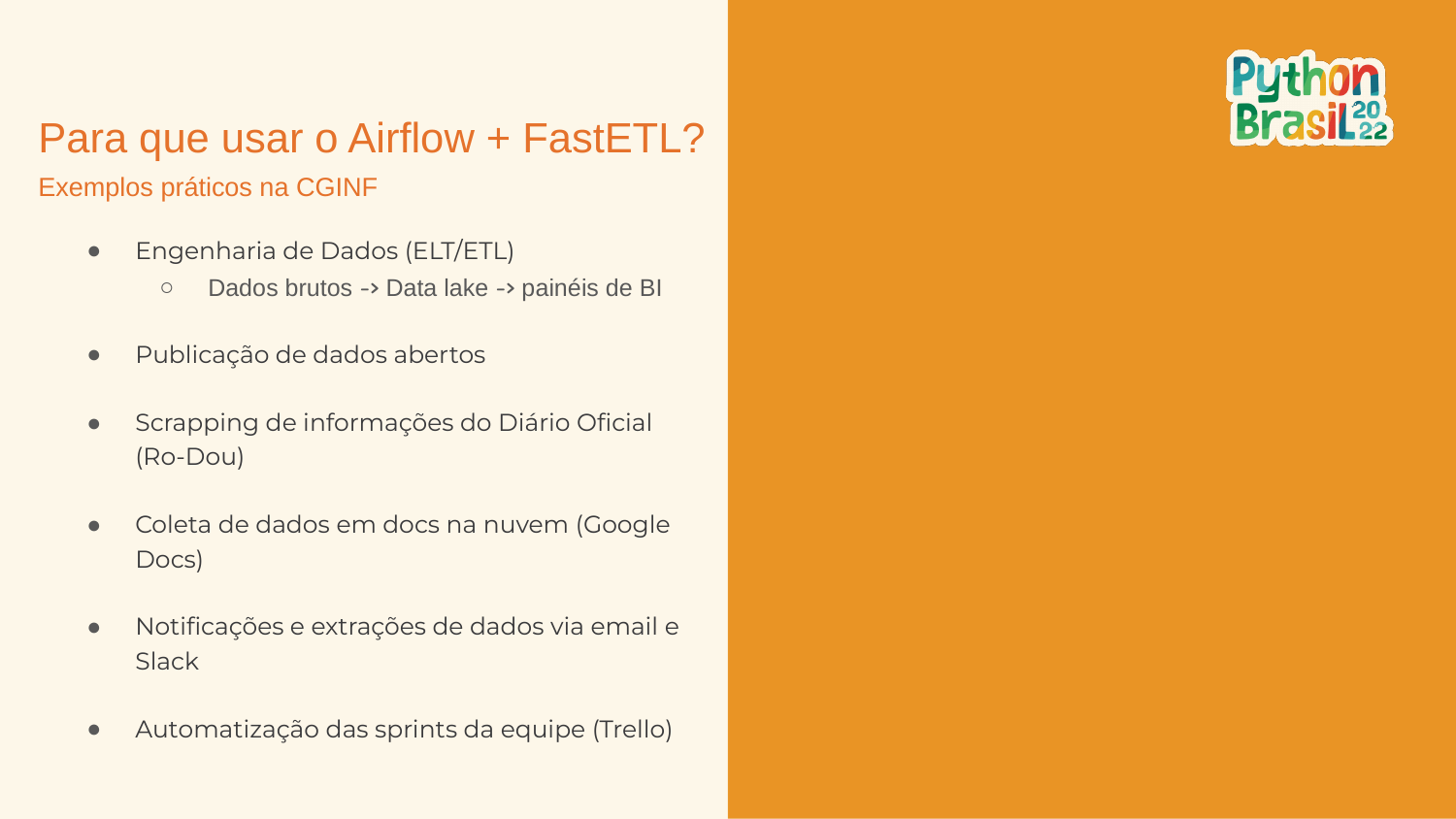

# Para que usar o Airflow + FastETL?
Exemplos práticos na CGINF
Engenharia de Dados (ELT/ETL)
Dados brutos -> Data lake -> painéis de BI
Publicação de dados abertos
Scrapping de informações do Diário Oficial (Ro-Dou)
Coleta de dados em docs na nuvem (Google Docs)
Notificações e extrações de dados via email e Slack
Automatização das sprints da equipe (Trello)